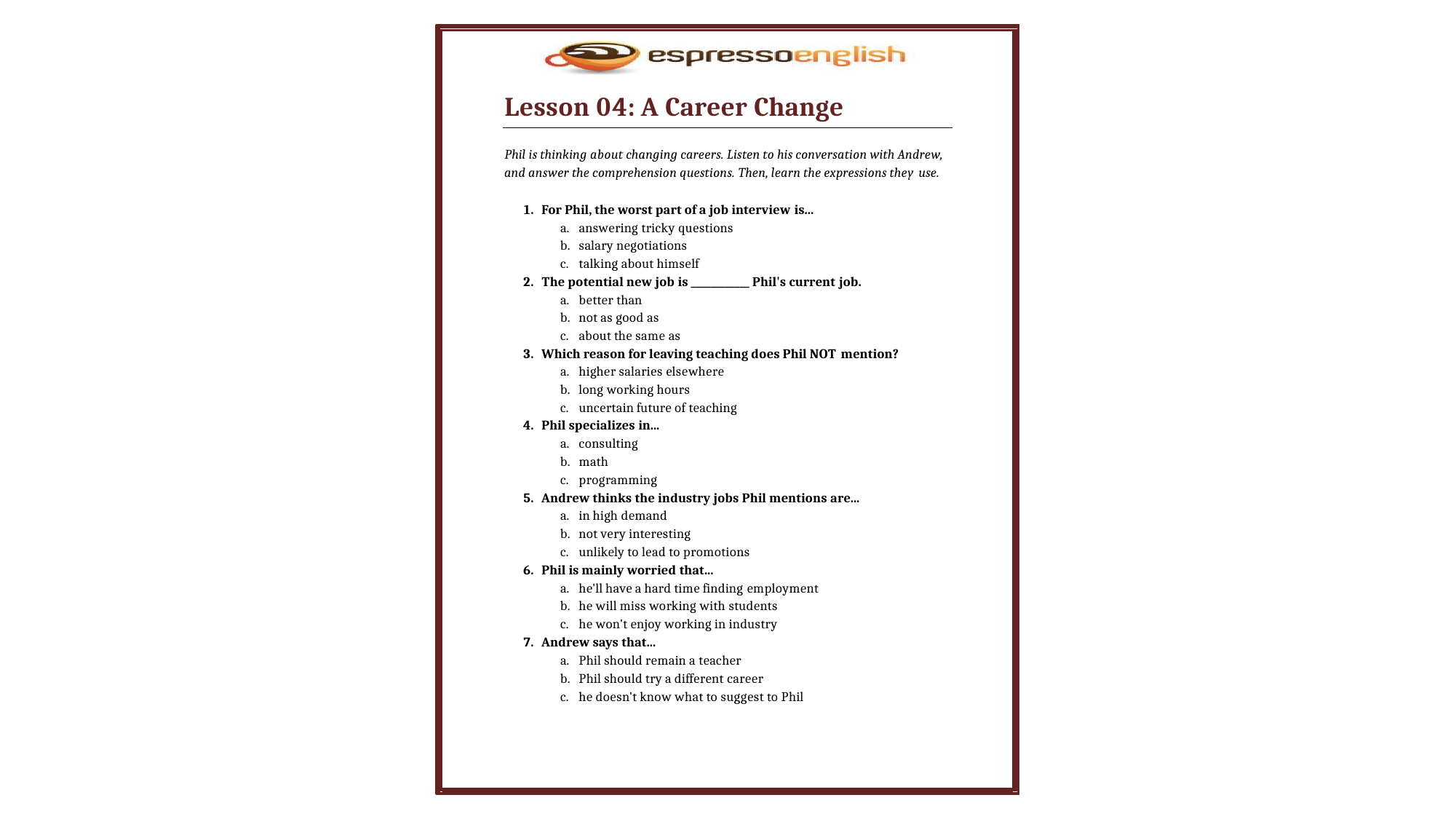

Lesson 04: A Career Change

Phil is thinking about changing careers. Listen to his conversation with Andrew,  and answer the comprehension questions. Then, learn the expressions they use.

For Phil, the worst part of a job interview is...
answering tricky questions
salary negotiations
talking about himself
The potential new job is ____________ Phil's current job.
better than
not as good as
about the same as
Which reason for leaving teaching does Phil NOT mention?
higher salaries elsewhere
long working hours
uncertain future of teaching
Phil specializes in...
consulting
math
programming
Andrew thinks the industry jobs Phil mentions are...
in high demand
not very interesting
unlikely to lead to promotions
Phil is mainly worried that...
he'll have a hard time finding employment
he will miss working with students
he won't enjoy working in industry
Andrew says that...
Phil should remain a teacher
Phil should try a different career
he doesn't know what to suggest to Phil